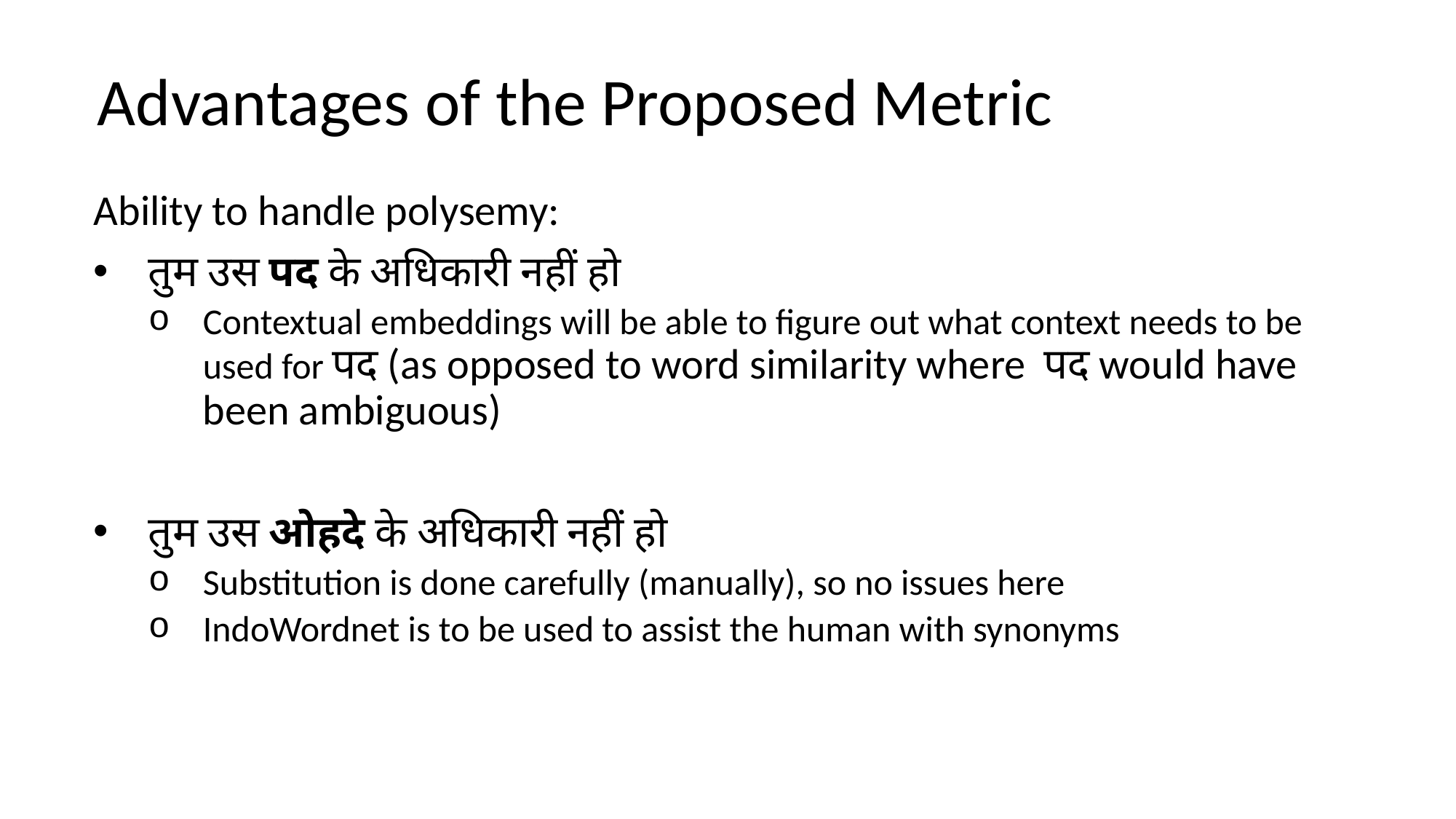

# Advantages of the Proposed Metric
Ability to handle polysemy:
तुम उस पद के अधिकारी नहीं हो
Contextual embeddings will be able to figure out what context needs to be used for पद (as opposed to word similarity where  पद would have been ambiguous)

तुम उस ओहदे के अधिकारी नहीं हो
Substitution is done carefully (manually), so no issues here
IndoWordnet is to be used to assist the human with synonyms